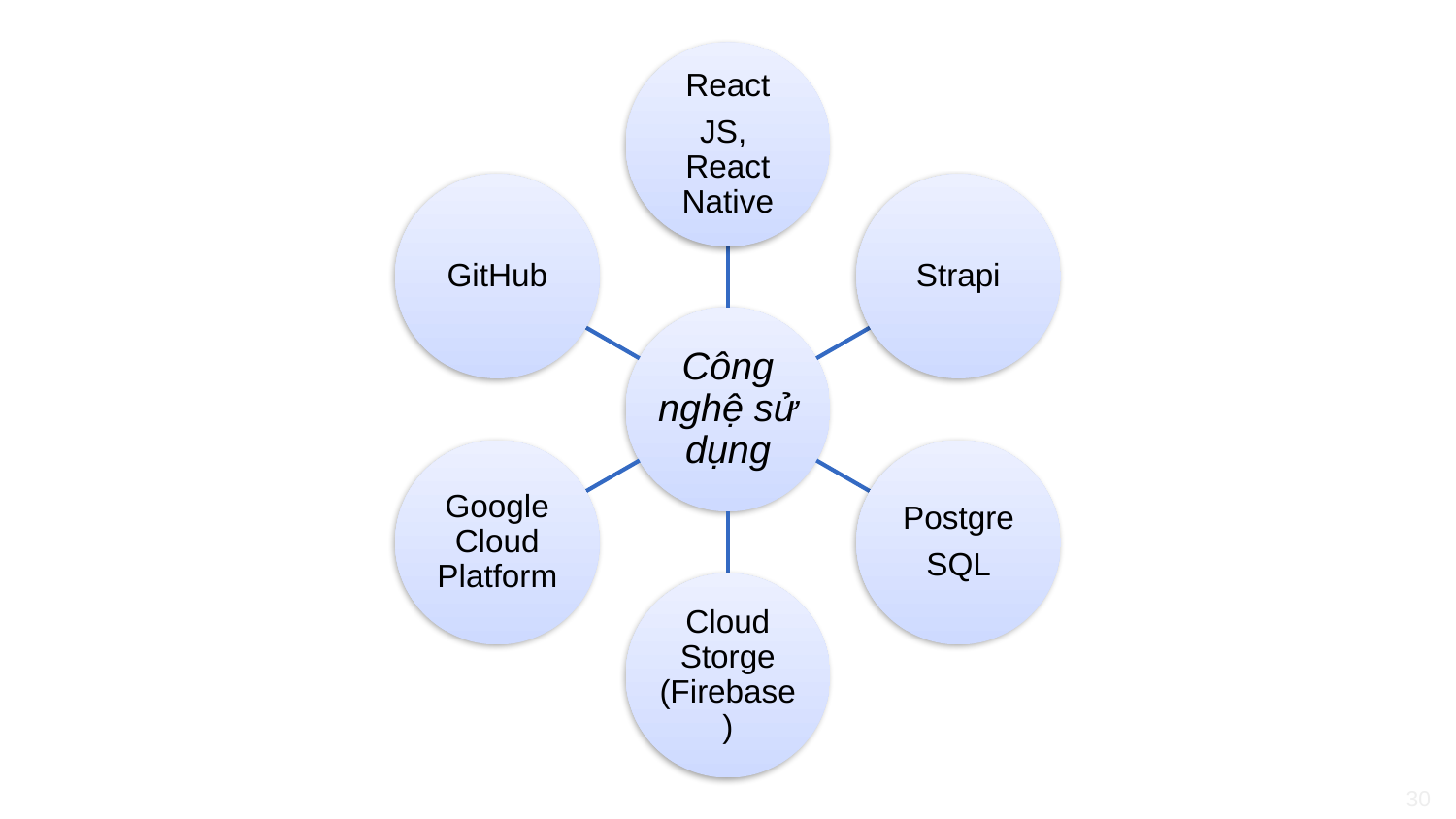

Công nghệ sử dụng

React
JS,
React Native

Strapi

Postgre
SQL

Cloud Storge (Firebase)

Google Cloud Platform

GitHub
30